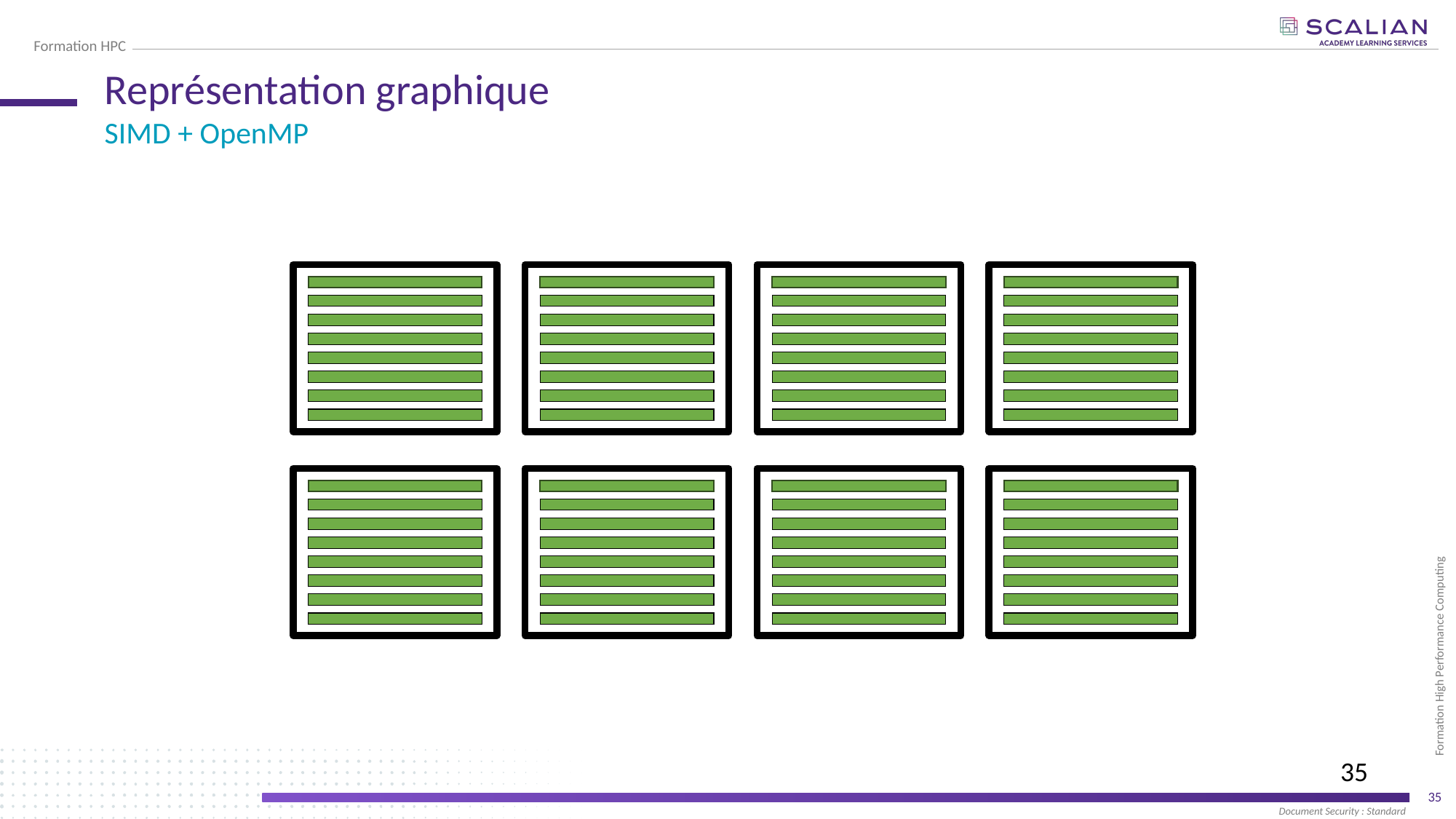

# Représentation graphique
SIMD + OpenMP

35